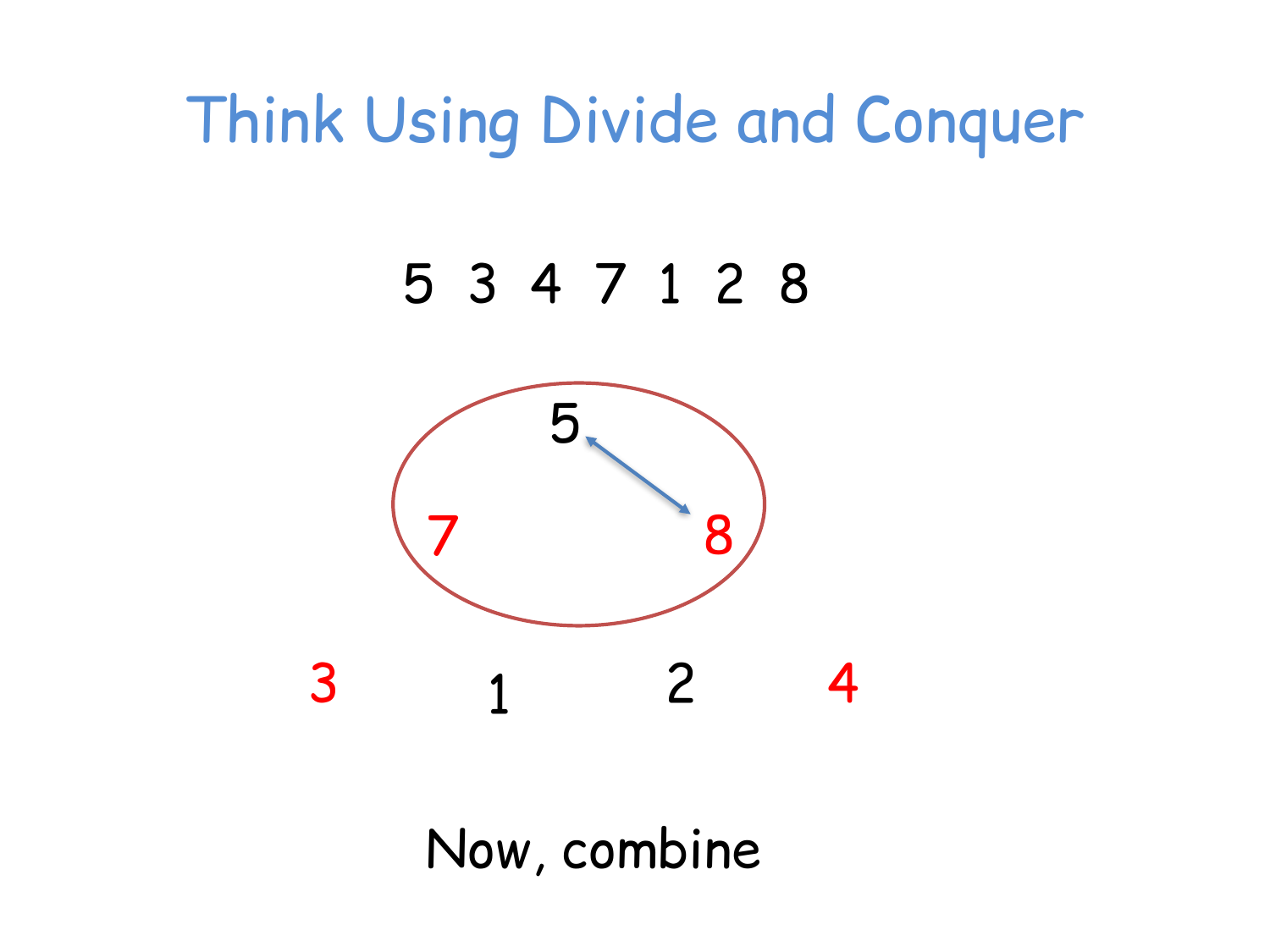

# Think Using Divide and Conquer
5  3  4  7  1  2  8

5
8
7
3
2
4
1
Now, combine